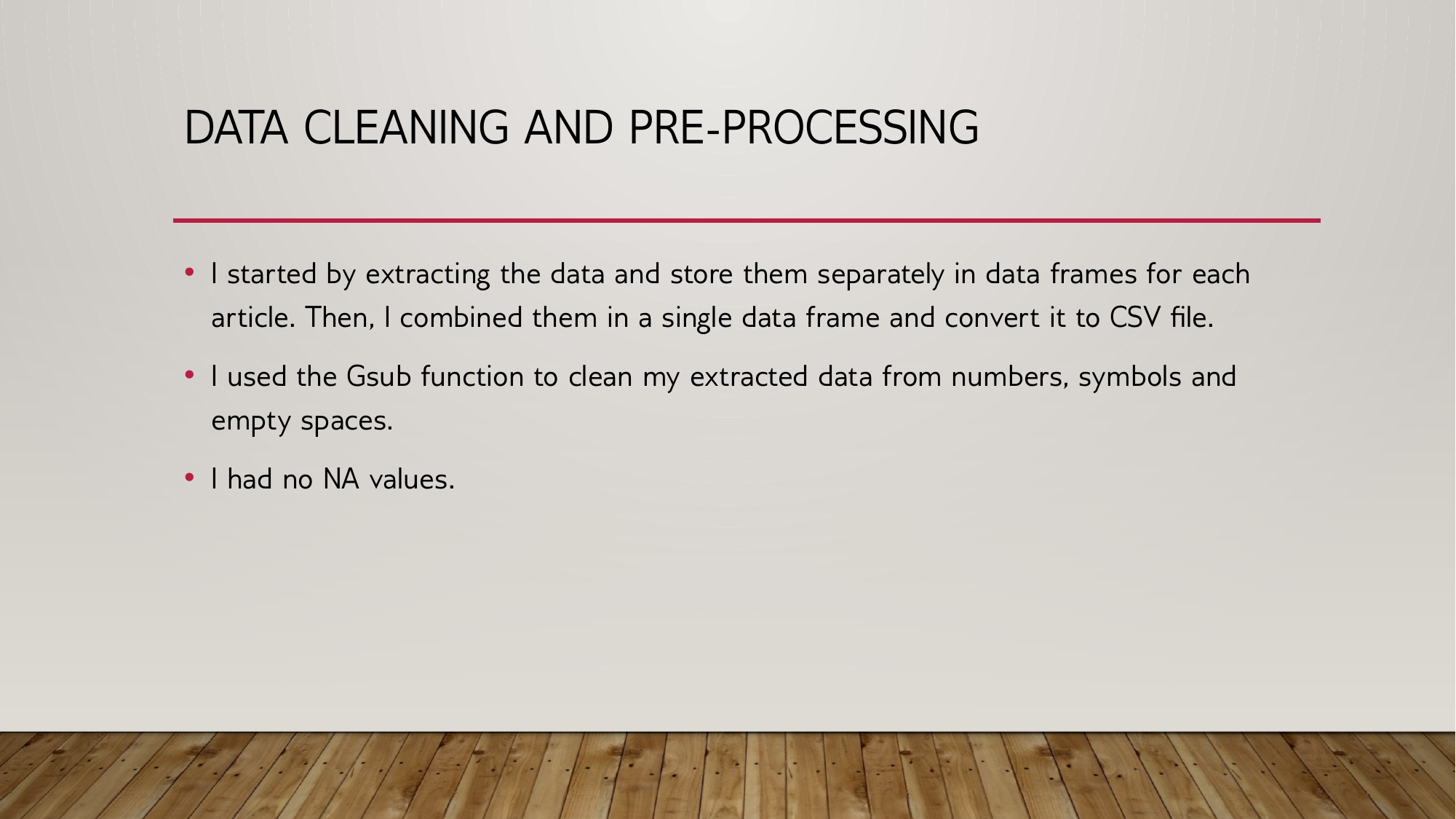

# Data cleaning and pre-processing
I started by extracting the data and store them separately in data frames for each article. Then, I combined them in a single data frame and convert it to CSV file.
I used the Gsub function to clean my extracted data from numbers, symbols and empty spaces.
I had no NA values.